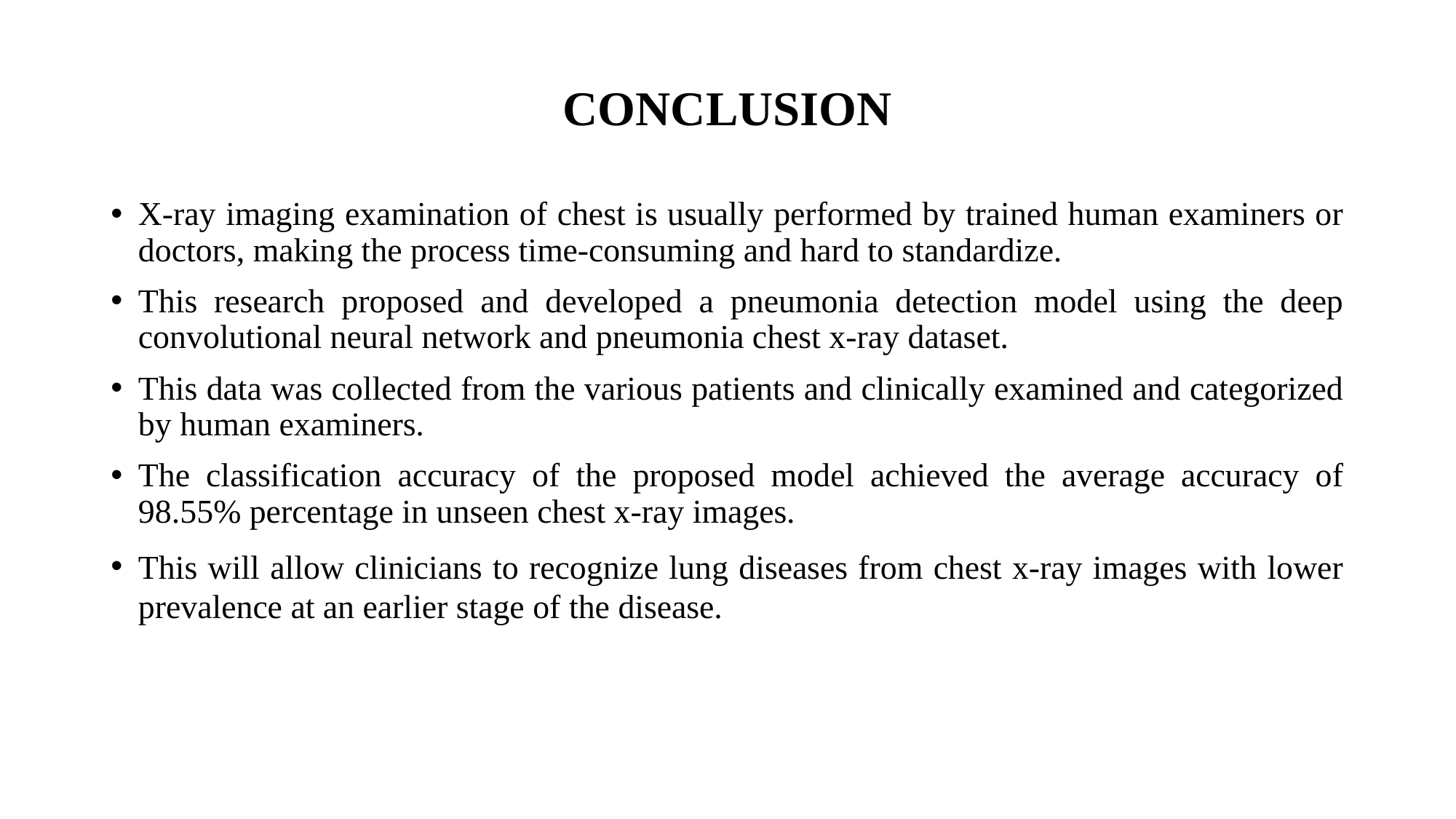

# CONCLUSION
X-ray imaging examination of chest is usually performed by trained human examiners or doctors, making the process time-consuming and hard to standardize.
This research proposed and developed a pneumonia detection model using the deep convolutional neural network and pneumonia chest x-ray dataset.
This data was collected from the various patients and clinically examined and categorized by human examiners.
The classification accuracy of the proposed model achieved the average accuracy of 98.55% percentage in unseen chest x-ray images.
This will allow clinicians to recognize lung diseases from chest x-ray images with lower prevalence at an earlier stage of the disease.